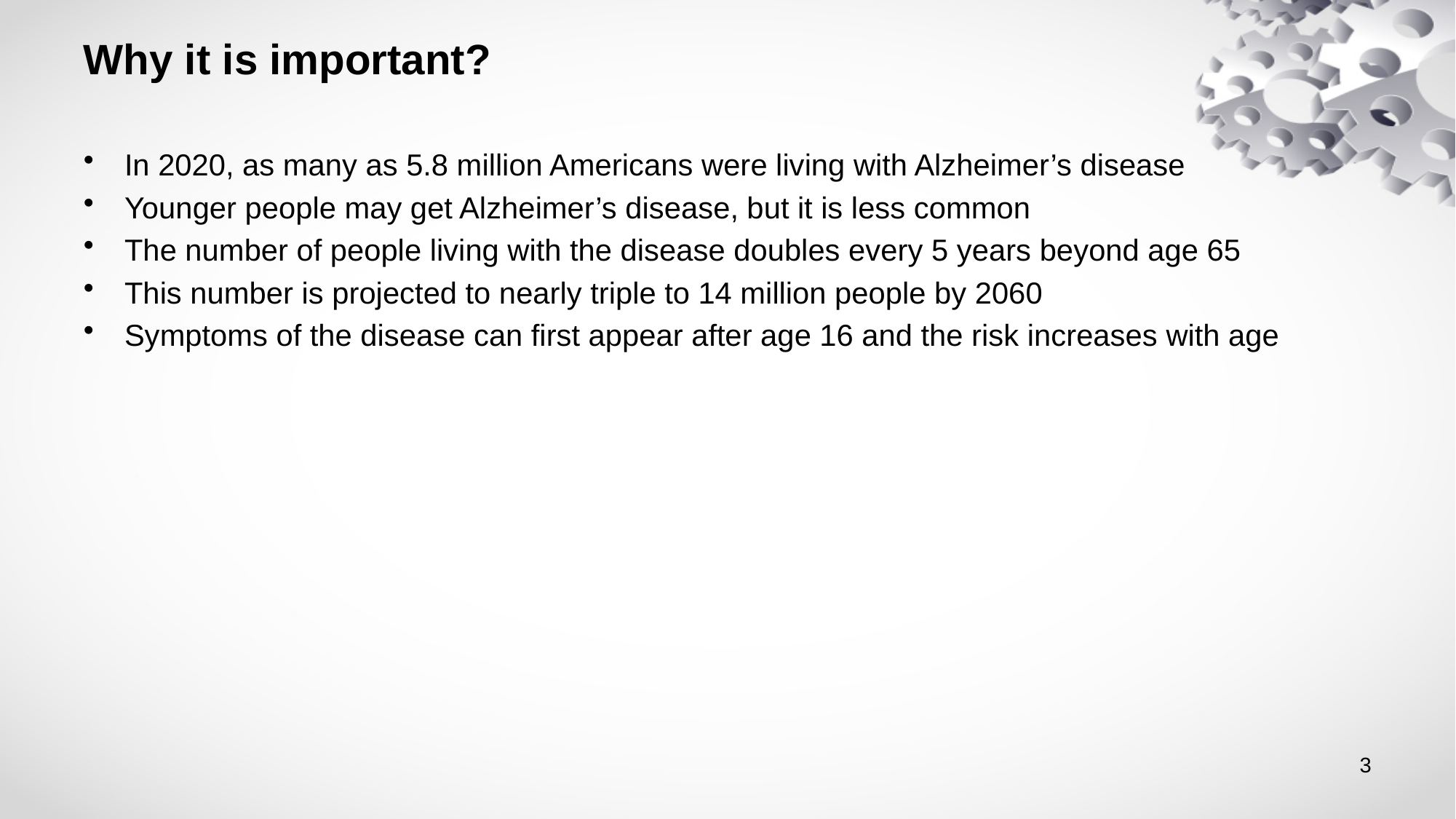

# Why it is important?
In 2020, as many as 5.8 million Americans were living with Alzheimer’s disease
Younger people may get Alzheimer’s disease, but it is less common
The number of people living with the disease doubles every 5 years beyond age 65
This number is projected to nearly triple to 14 million people by 2060
Symptoms of the disease can first appear after age 16 and the risk increases with age
3